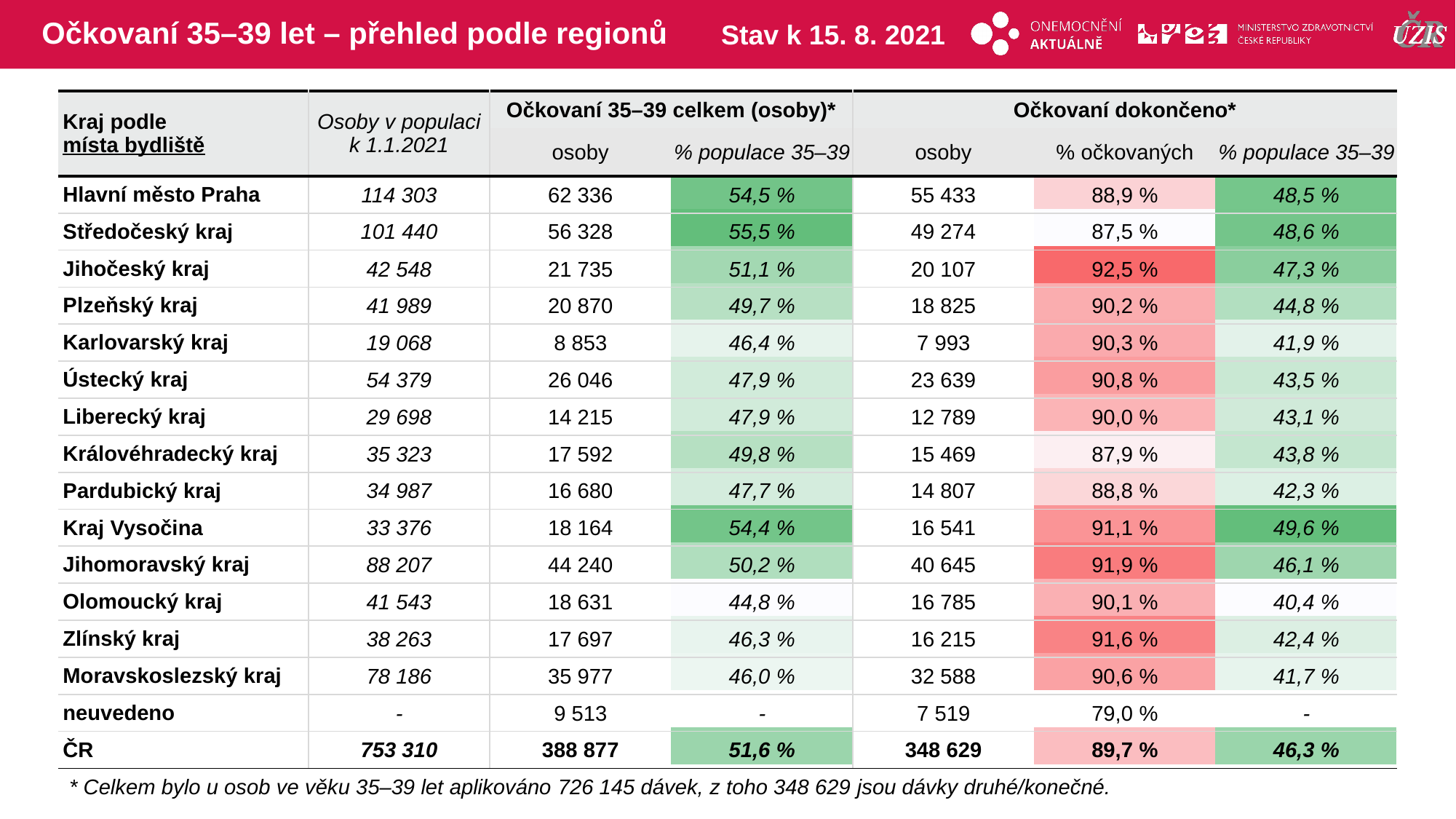

# Očkovaní 35–39 let – přehled podle regionů
Stav k 15. 8. 2021
| Kraj podle místa bydliště | Osoby v populaci k 1.1.2021 | Očkovaní 35–39 celkem (osoby)\* |  | Očkovaní dokončeno\* |  |  |
| --- | --- | --- | --- | --- | --- | --- |
|  |  | osoby | % populace 35–39 | osoby | % očkovaných | % populace 35–39 |
| Hlavní město Praha | 114 303 | 62 336 | 54,5 % | 55 433 | 88,9 % | 48,5 % |
| Středočeský kraj | 101 440 | 56 328 | 55,5 % | 49 274 | 87,5 % | 48,6 % |
| Jihočeský kraj | 42 548 | 21 735 | 51,1 % | 20 107 | 92,5 % | 47,3 % |
| Plzeňský kraj | 41 989 | 20 870 | 49,7 % | 18 825 | 90,2 % | 44,8 % |
| Karlovarský kraj | 19 068 | 8 853 | 46,4 % | 7 993 | 90,3 % | 41,9 % |
| Ústecký kraj | 54 379 | 26 046 | 47,9 % | 23 639 | 90,8 % | 43,5 % |
| Liberecký kraj | 29 698 | 14 215 | 47,9 % | 12 789 | 90,0 % | 43,1 % |
| Královéhradecký kraj | 35 323 | 17 592 | 49,8 % | 15 469 | 87,9 % | 43,8 % |
| Pardubický kraj | 34 987 | 16 680 | 47,7 % | 14 807 | 88,8 % | 42,3 % |
| Kraj Vysočina | 33 376 | 18 164 | 54,4 % | 16 541 | 91,1 % | 49,6 % |
| Jihomoravský kraj | 88 207 | 44 240 | 50,2 % | 40 645 | 91,9 % | 46,1 % |
| Olomoucký kraj | 41 543 | 18 631 | 44,8 % | 16 785 | 90,1 % | 40,4 % |
| Zlínský kraj | 38 263 | 17 697 | 46,3 % | 16 215 | 91,6 % | 42,4 % |
| Moravskoslezský kraj | 78 186 | 35 977 | 46,0 % | 32 588 | 90,6 % | 41,7 % |
| neuvedeno | - | 9 513 | - | 7 519 | 79,0 % | - |
| ČR | 753 310 | 388 877 | 51,6 % | 348 629 | 89,7 % | 46,3 % |
|  |  |  |  |  |  |
| --- | --- | --- | --- | --- | --- |
|  |  |  |  |  |  |
|  |  |  |  |  |  |
|  |  |  |  |  |  |
|  |  |  |  |  |  |
|  |  |  |  |  |  |
|  |  |  |  |  |  |
|  |  |  |  |  |  |
|  |  |  |  |  |  |
|  |  |  |  |  |  |
|  |  |  |  |  |  |
|  |  |  |  |  |  |
|  |  |  |  |  |  |
|  |  |  |  |  |  |
|  |  |  |  |  |  |
|  |  |  |  |  |  |
* Celkem bylo u osob ve věku 35–39 let aplikováno 726 145 dávek, z toho 348 629 jsou dávky druhé/konečné.